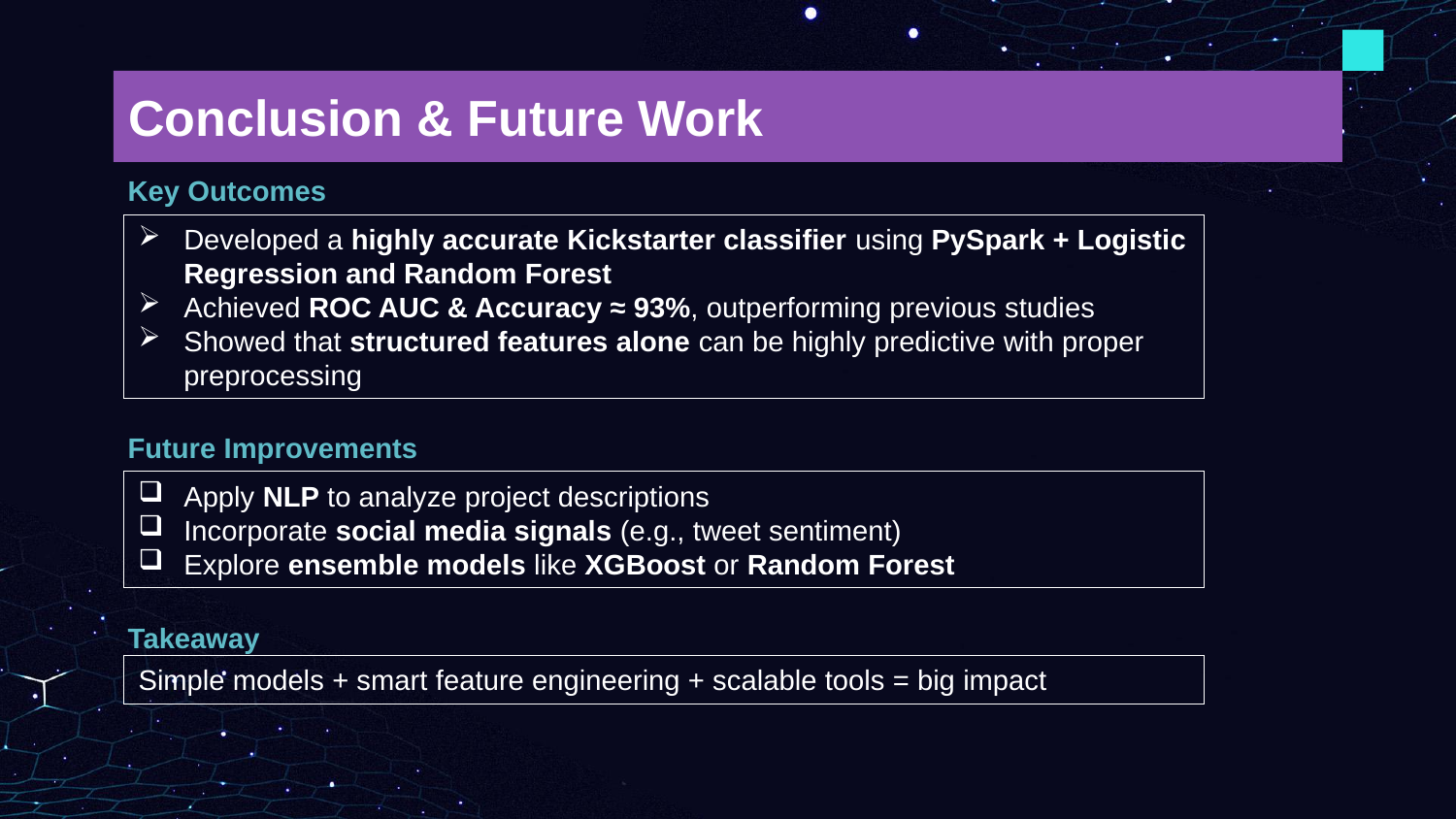

# Conclusion & Future Work
Key Outcomes
Developed a highly accurate Kickstarter classifier using PySpark + Logistic Regression and Random Forest
Achieved ROC AUC & Accuracy ≈ 93%, outperforming previous studies
Showed that structured features alone can be highly predictive with proper preprocessing
Future Improvements
Apply NLP to analyze project descriptions
Incorporate social media signals (e.g., tweet sentiment)
Explore ensemble models like XGBoost or Random Forest
Takeaway
Simple models + smart feature engineering + scalable tools = big impact